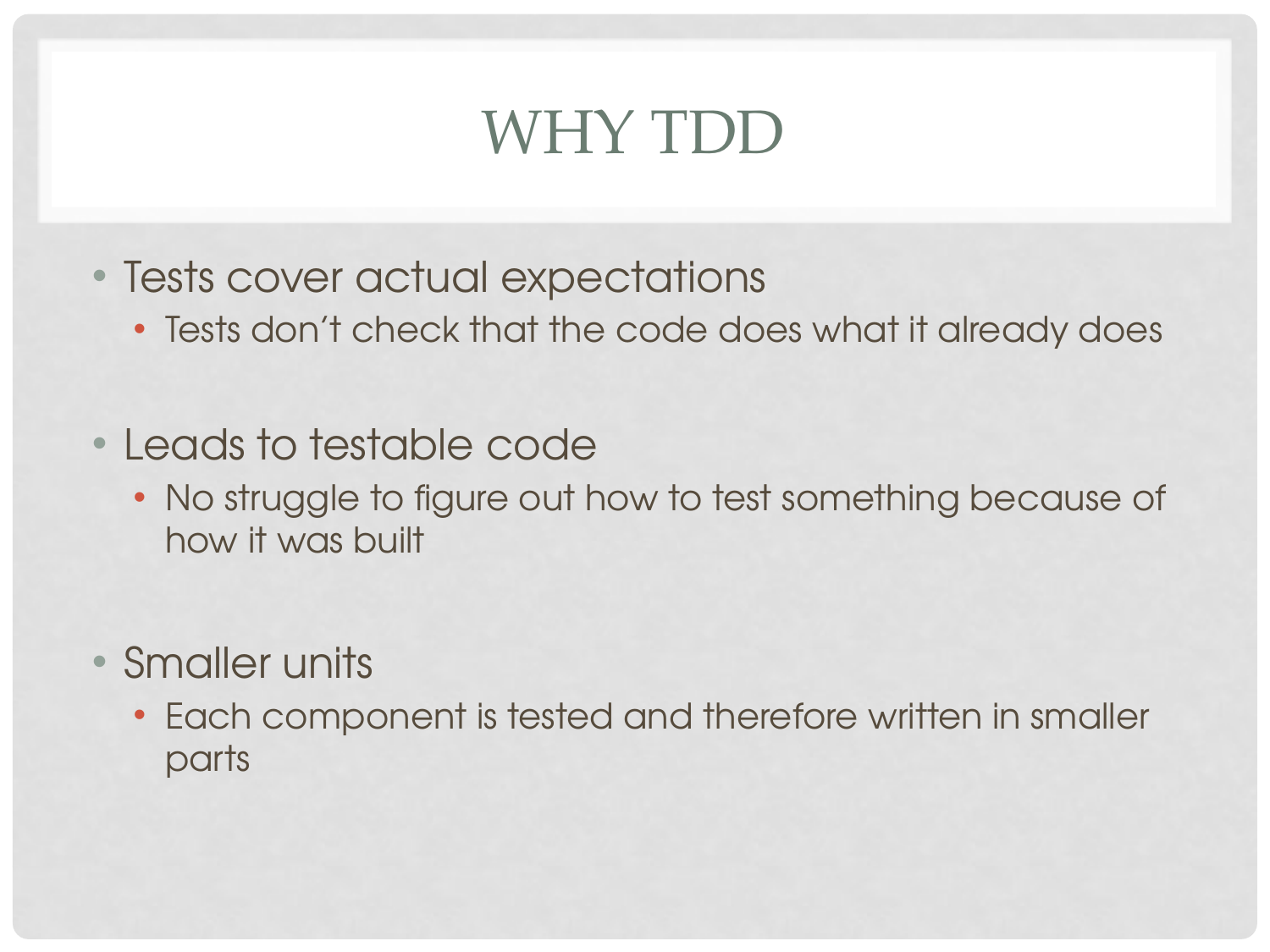

# Why tdd
Tests cover actual expectations
Tests don’t check that the code does what it already does

Leads to testable code
No struggle to figure out how to test something because of how it was built

Smaller units
Each component is tested and therefore written in smaller parts